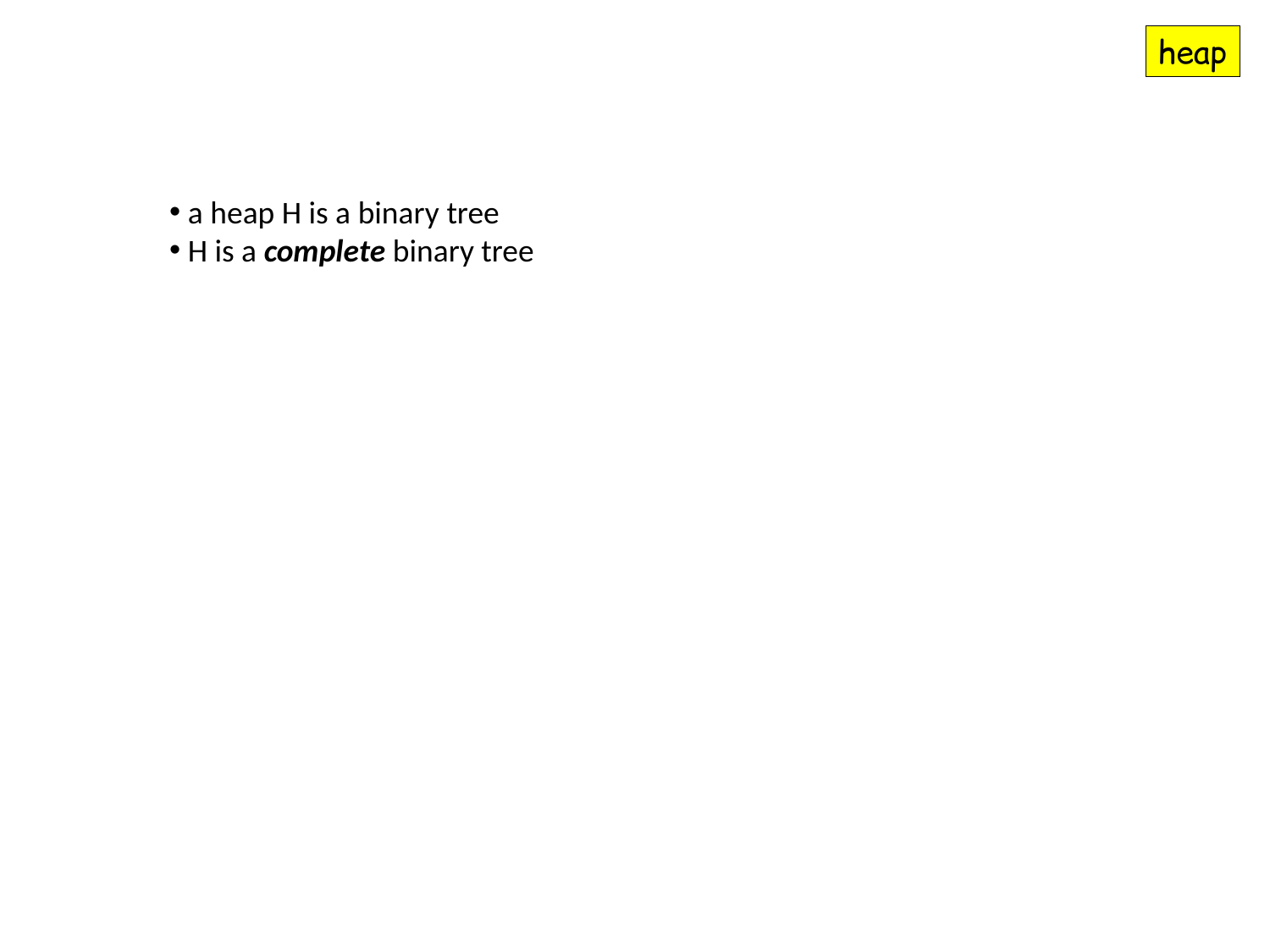

heap
 a heap H is a binary tree
 H is a complete binary tree